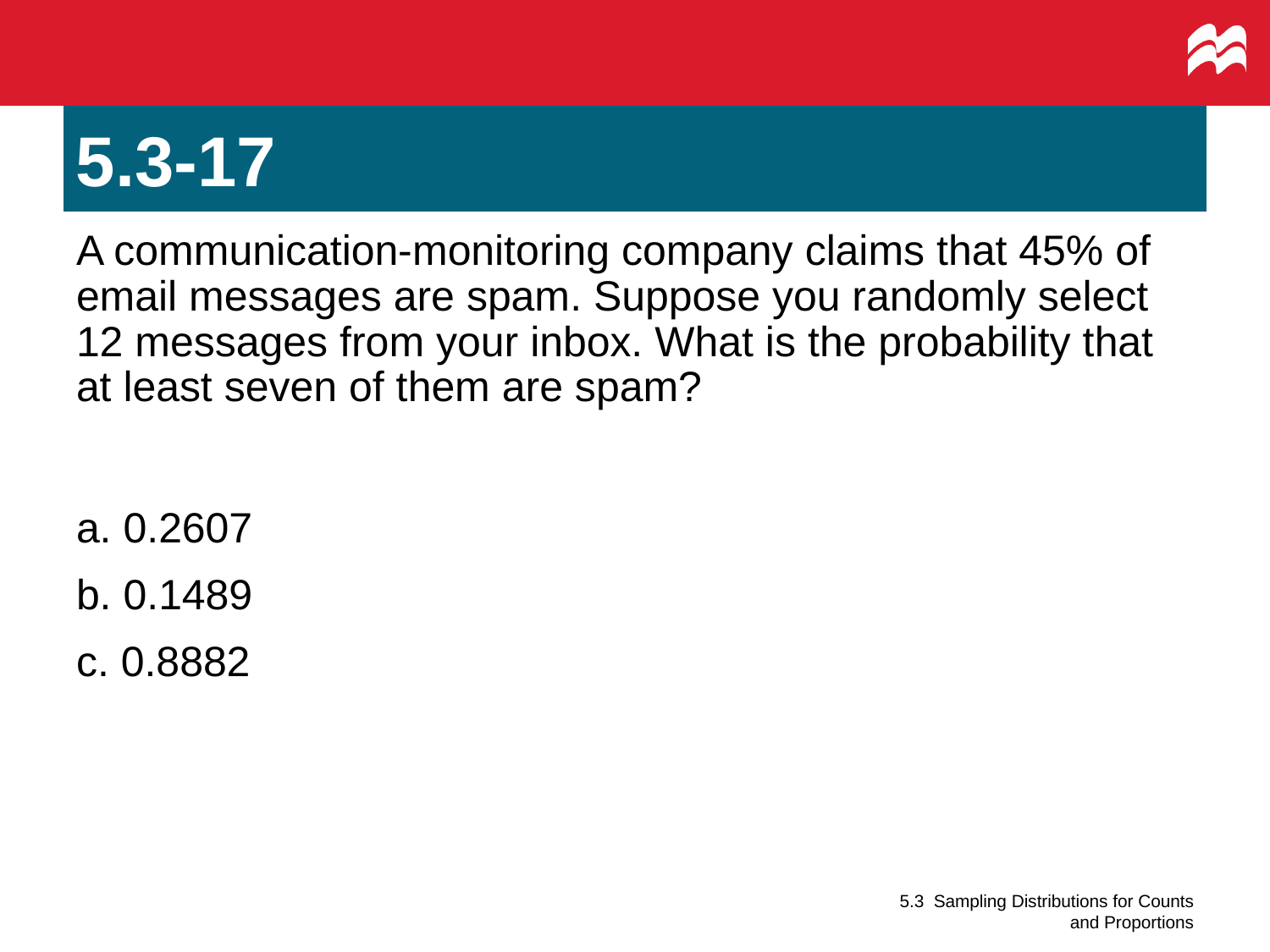

# 5.3-17
A communication-monitoring company claims that 45% of email messages are spam. Suppose you randomly select 12 messages from your inbox. What is the probability that at least seven of them are spam?

a. 0.2607
b. 0.1489
c. 0.8882

5.3  Sampling Distributions for Counts and Proportions